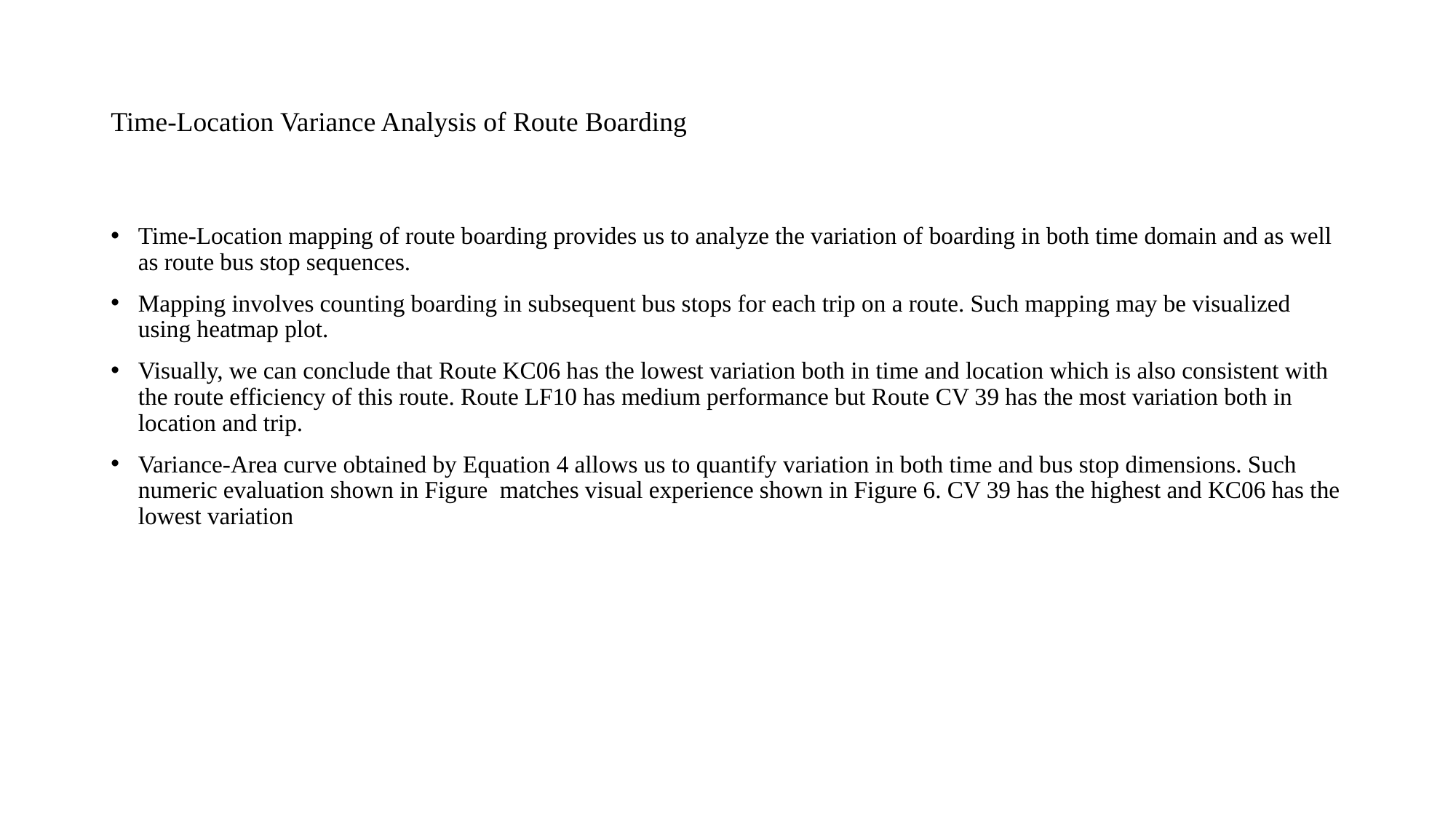

# Time-Location Variance Analysis of Route Boarding
Time-Location mapping of route boarding provides us to analyze the variation of boarding in both time domain and as well as route bus stop sequences.
Mapping involves counting boarding in subsequent bus stops for each trip on a route. Such mapping may be visualized using heatmap plot.
Visually, we can conclude that Route KC06 has the lowest variation both in time and location which is also consistent with the route efficiency of this route. Route LF10 has medium performance but Route CV 39 has the most variation both in location and trip.
Variance-Area curve obtained by Equation 4 allows us to quantify variation in both time and bus stop dimensions. Such numeric evaluation shown in Figure  matches visual experience shown in Figure 6. CV 39 has the highest and KC06 has the lowest variation